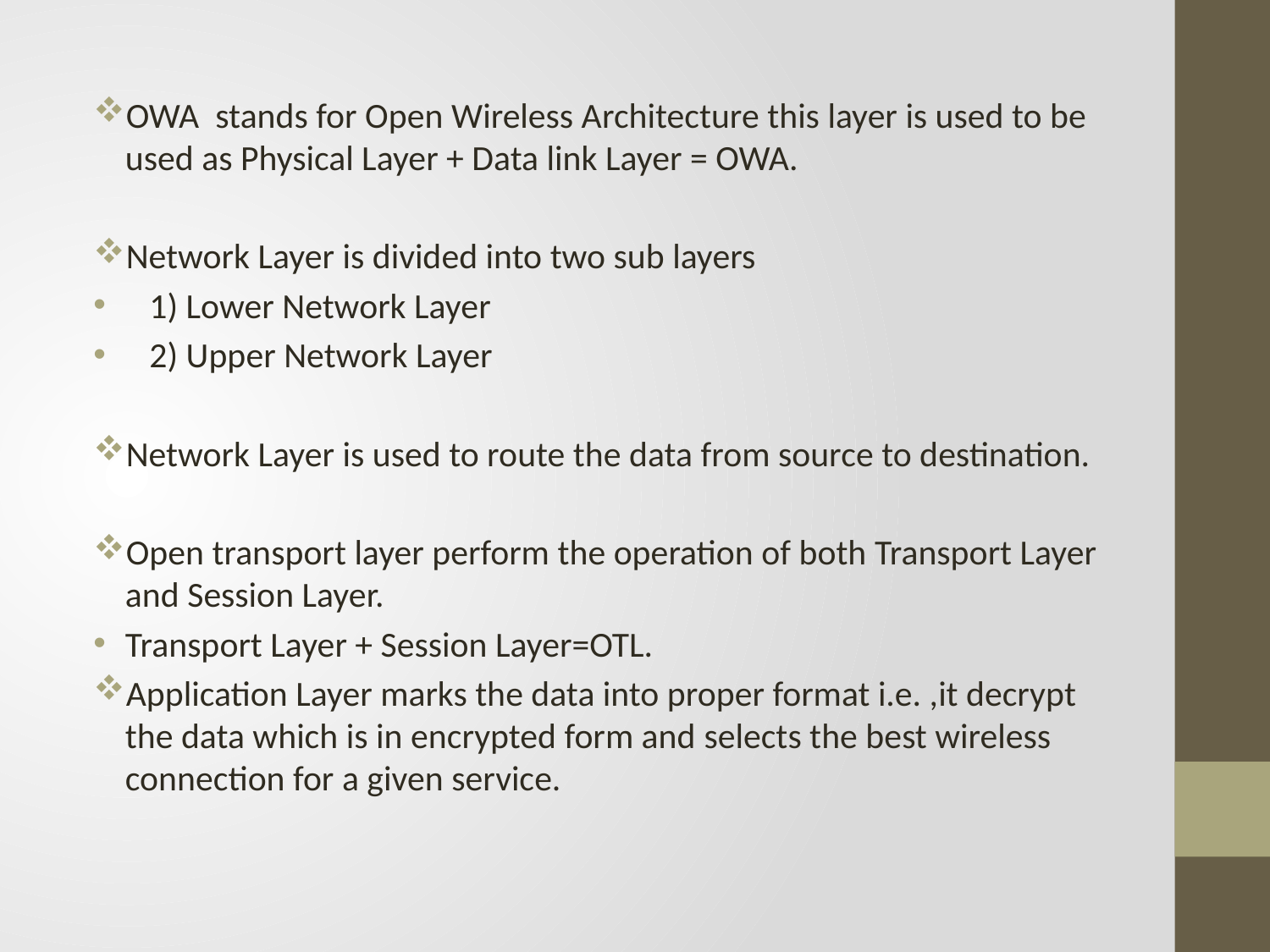

#
OWA  stands for Open Wireless Architecture this layer is used to be used as Physical Layer + Data link Layer = OWA.

Network Layer is divided into two sub layers
   1) Lower Network Layer
   2) Upper Network Layer

Network Layer is used to route the data from source to destination.

Open transport layer perform the operation of both Transport Layer and Session Layer.
Transport Layer + Session Layer=OTL.
Application Layer marks the data into proper format i.e. ,it decrypt the data which is in encrypted form and selects the best wireless connection for a given service.